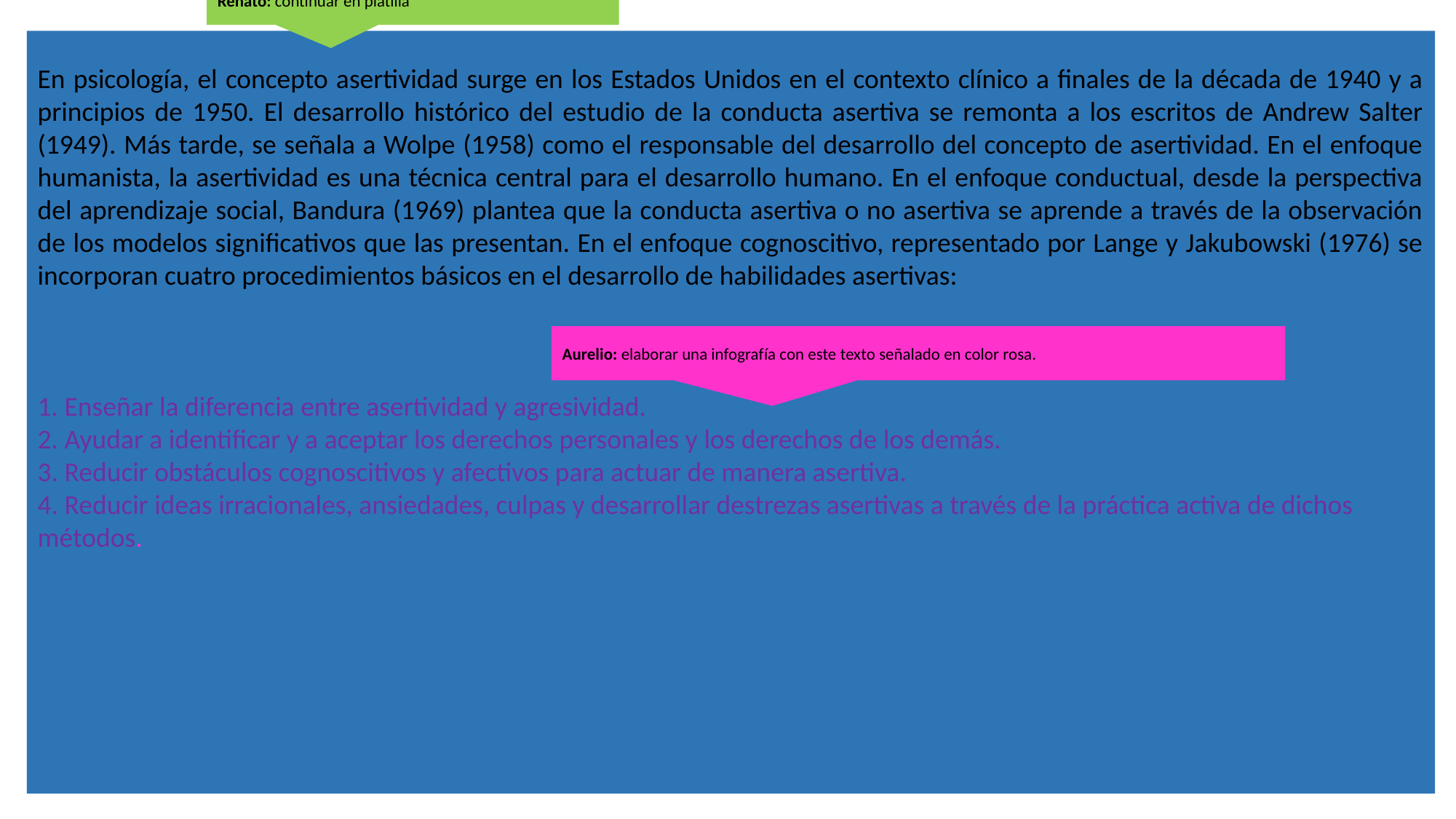

Renato: continuar en platilla

En psicología, el concepto asertividad surge en los Estados Unidos en el contexto clínico a finales de la década de 1940 y a principios de 1950. El desarrollo histórico del estudio de la conducta asertiva se remonta a los escritos de Andrew Salter (1949). Más tarde, se señala a Wolpe (1958) como el responsable del desarrollo del concepto de asertividad. En el enfoque humanista, la asertividad es una técnica central para el desarrollo humano. En el enfoque conductual, desde la perspectiva del aprendizaje social, Bandura (1969) plantea que la conducta asertiva o no asertiva se aprende a través de la observación de los modelos significativos que las presentan. En el enfoque cognoscitivo, representado por Lange y Jakubowski (1976) se incorporan cuatro procedimientos básicos en el desarrollo de habilidades asertivas:

1. Enseñar la diferencia entre asertividad y agresividad.
2. Ayudar a identificar y a aceptar los derechos personales y los derechos de los demás.
3. Reducir obstáculos cognoscitivos y afectivos para actuar de manera asertiva.
4. Reducir ideas irracionales, ansiedades, culpas y desarrollar destrezas asertivas a través de la práctica activa de dichos métodos.

Aurelio: elaborar una infografía con este texto señalado en color rosa.